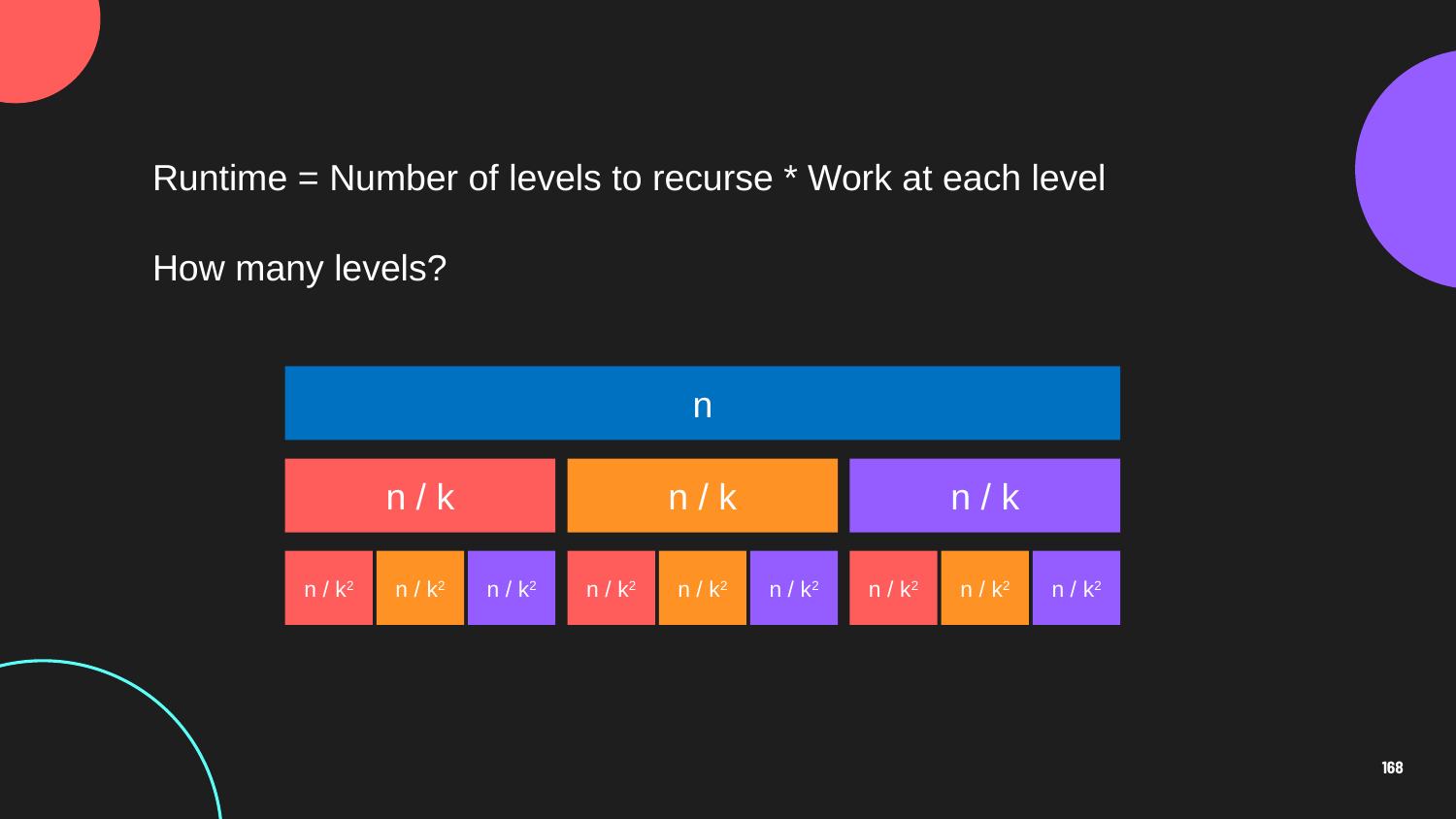

Runtime = Number of levels to recurse * Work at each level
How many levels?
n
n / k
n / k
n / k
n / k2
n / k2
n / k2
n / k2
n / k2
n / k2
n / k2
n / k2
n / k2
168